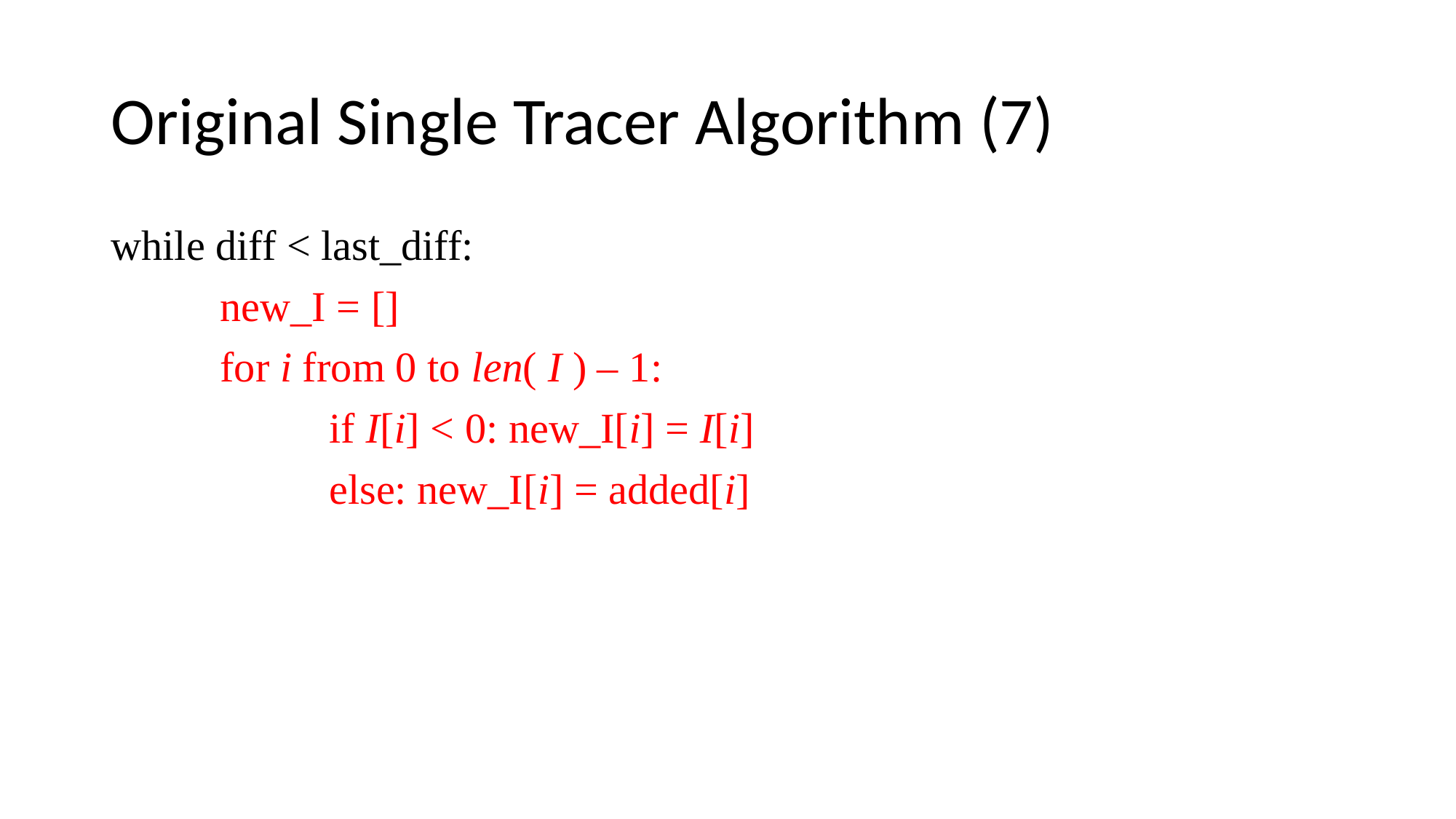

# Original Single Tracer Algorithm (7)
while diff < last_diff:
	new_I = []
	for i from 0 to len( I ) – 1:
		if I[i] < 0: new_I[i] = I[i]
		else: new_I[i] = added[i]